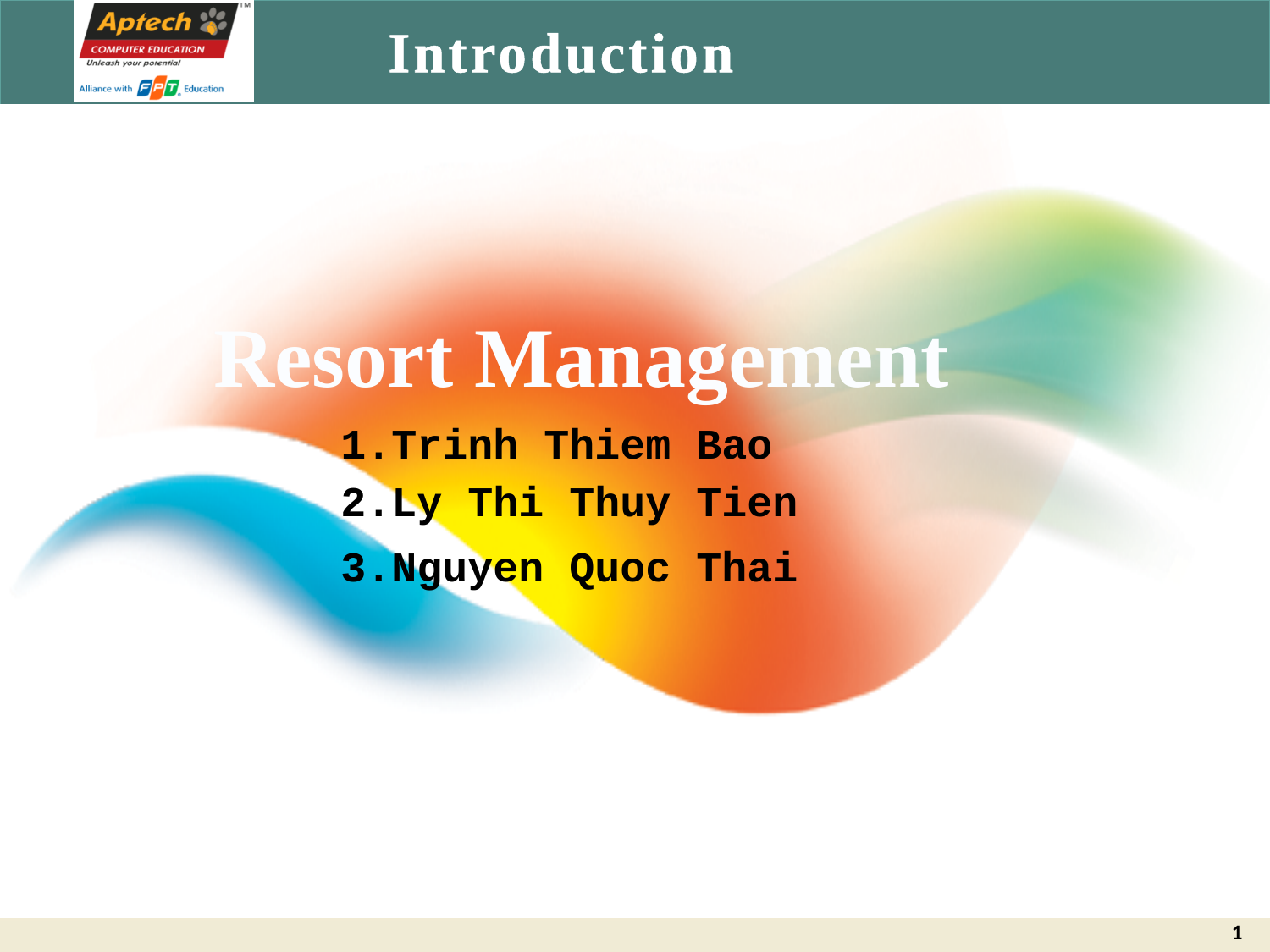

# Introduction

	Resort Management
 		1.Trinh Thiem Bao
		2.Ly Thi Thuy Tien
		3.Nguyen Quoc Thai

1